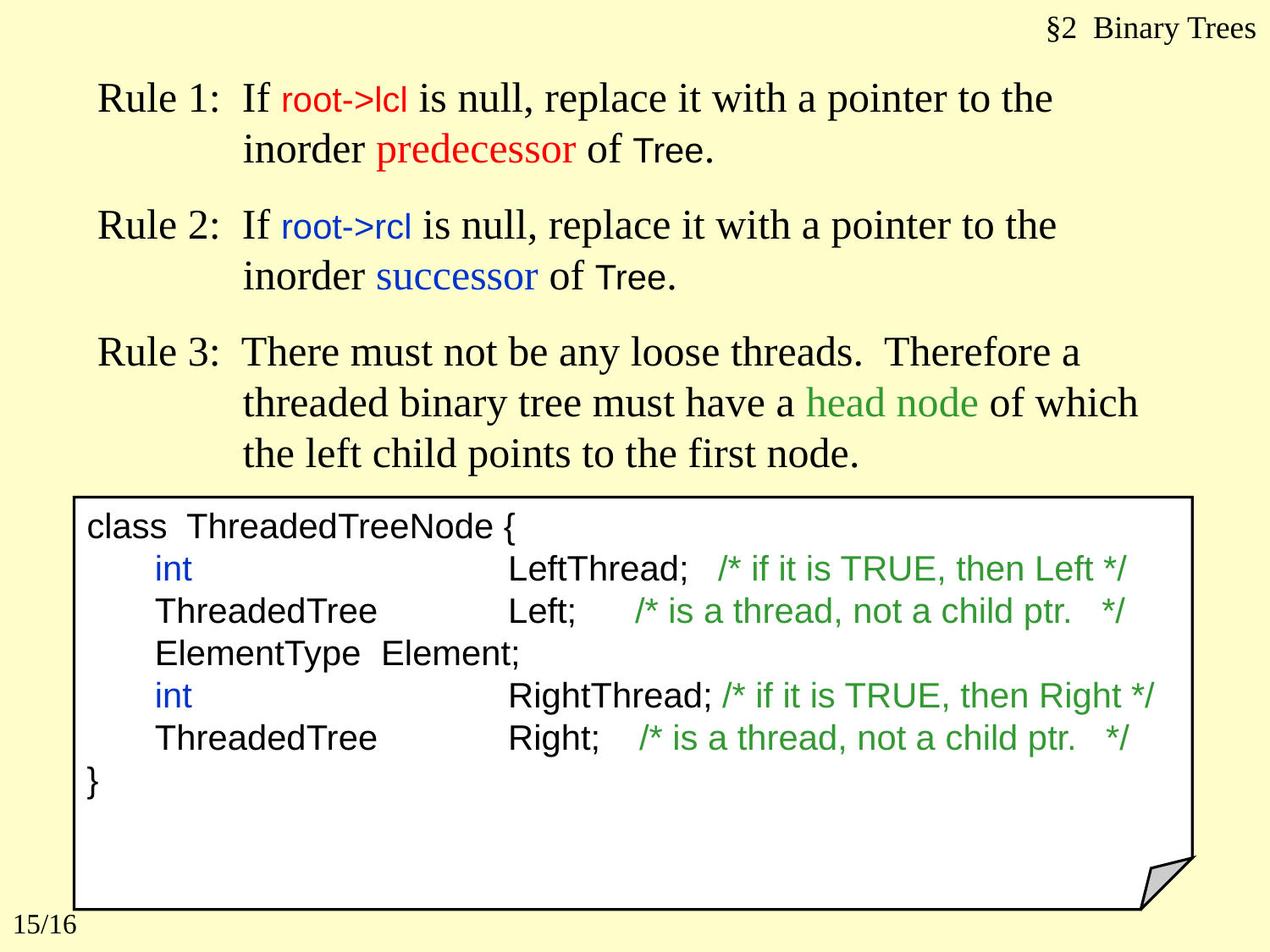

§2  Binary Trees
Rule 1:  If root->lcl is null, replace it with a pointer to the inorder predecessor of Tree.
Rule 2:  If root->rcl is null, replace it with a pointer to the inorder successor of Tree.
Rule 3:  There must not be any loose threads.  Therefore a threaded binary tree must have a head node of which the left child points to the first node.

class  ThreadedTreeNode {
       int           		LeftThread;   /* if it is TRUE, then Left */
       ThreadedTree  	Left;      /* is a thread, not a child ptr.   */
       ElementType	Element;
       int           		RightThread; /* if it is TRUE, then Right */
       ThreadedTree  	Right;    /* is a thread, not a child ptr.   */
}
15/16